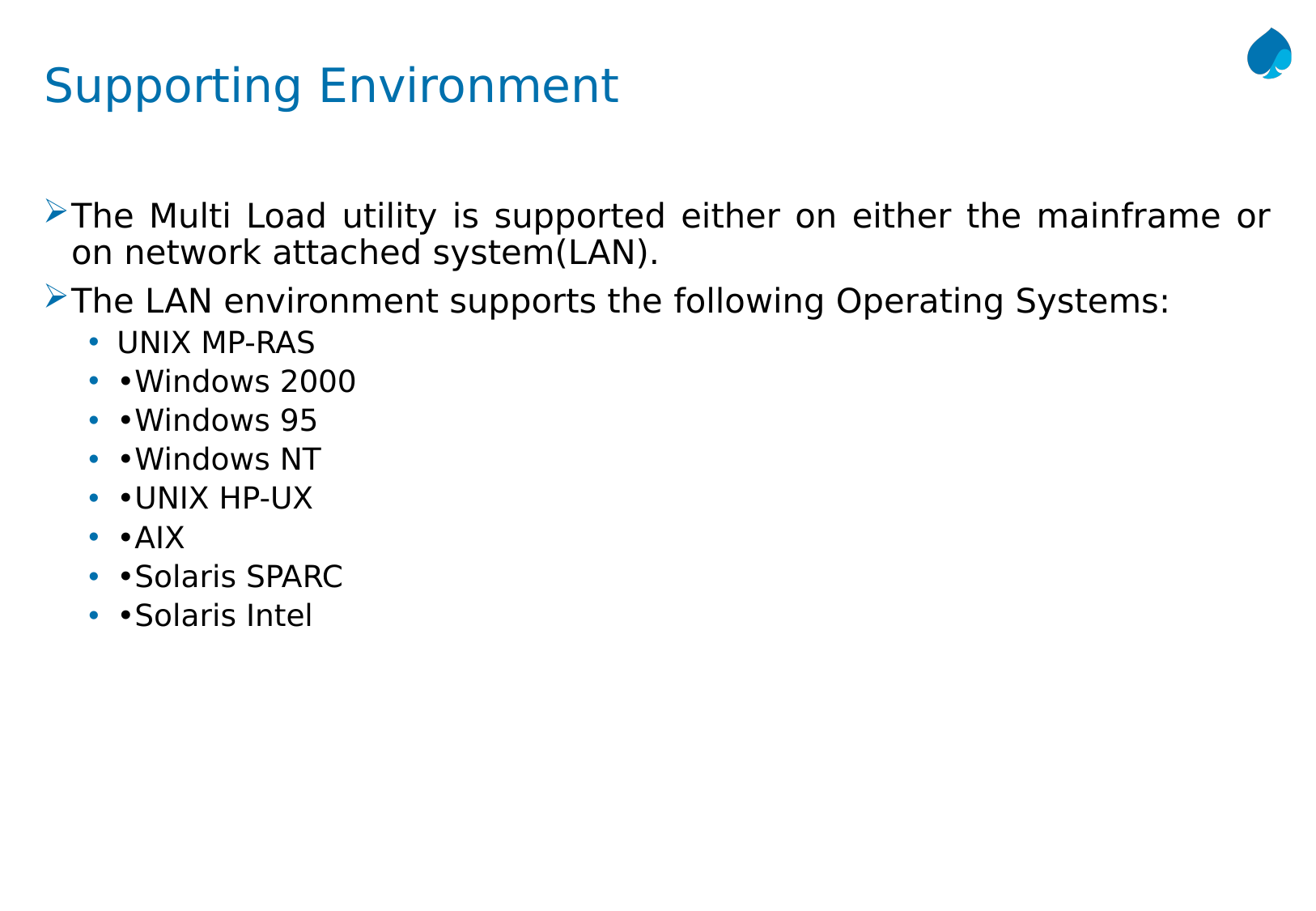

# Supporting Environment
The Multi Load utility is supported either on either the mainframe or on network attached system(LAN).
The LAN environment supports the following Operating Systems:
UNIX MP-RAS
•Windows 2000
•Windows 95
•Windows NT
•UNIX HP-UX
•AIX
•Solaris SPARC
•Solaris Intel